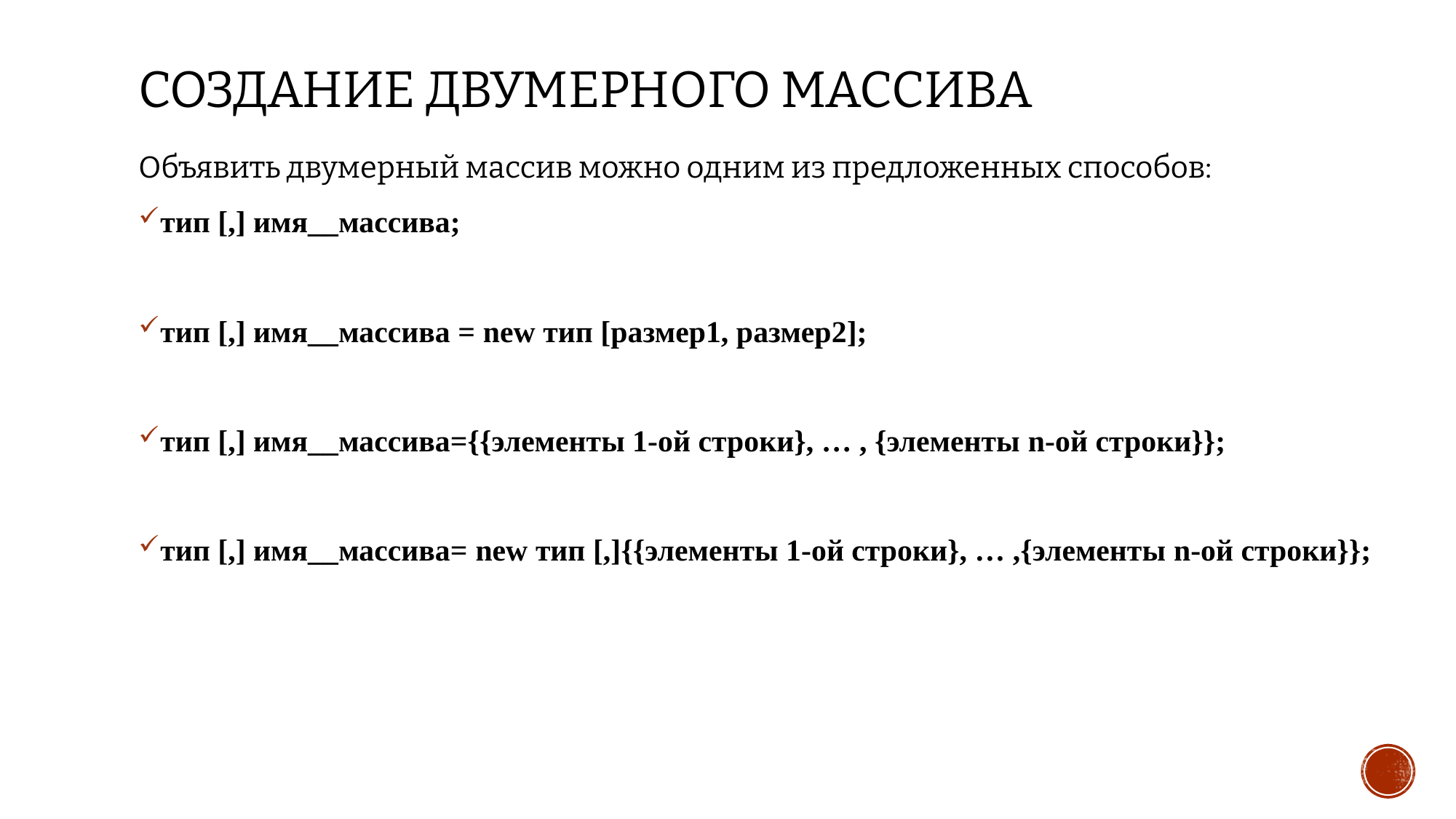

# Создание Двумерного Массива
Объявить двумерный массив можно одним из предложенных способов:
тип [,] имя__массива;

тип [,] имя__массива = new тип [размер1, размер2];

тип [,] имя__массива={{элементы 1-ой строки}, … , {элементы n-ой строки}};

тип [,] имя__массива= new тип [,]{{элементы 1-ой строки}, … ,{элементы n-ой строки}};